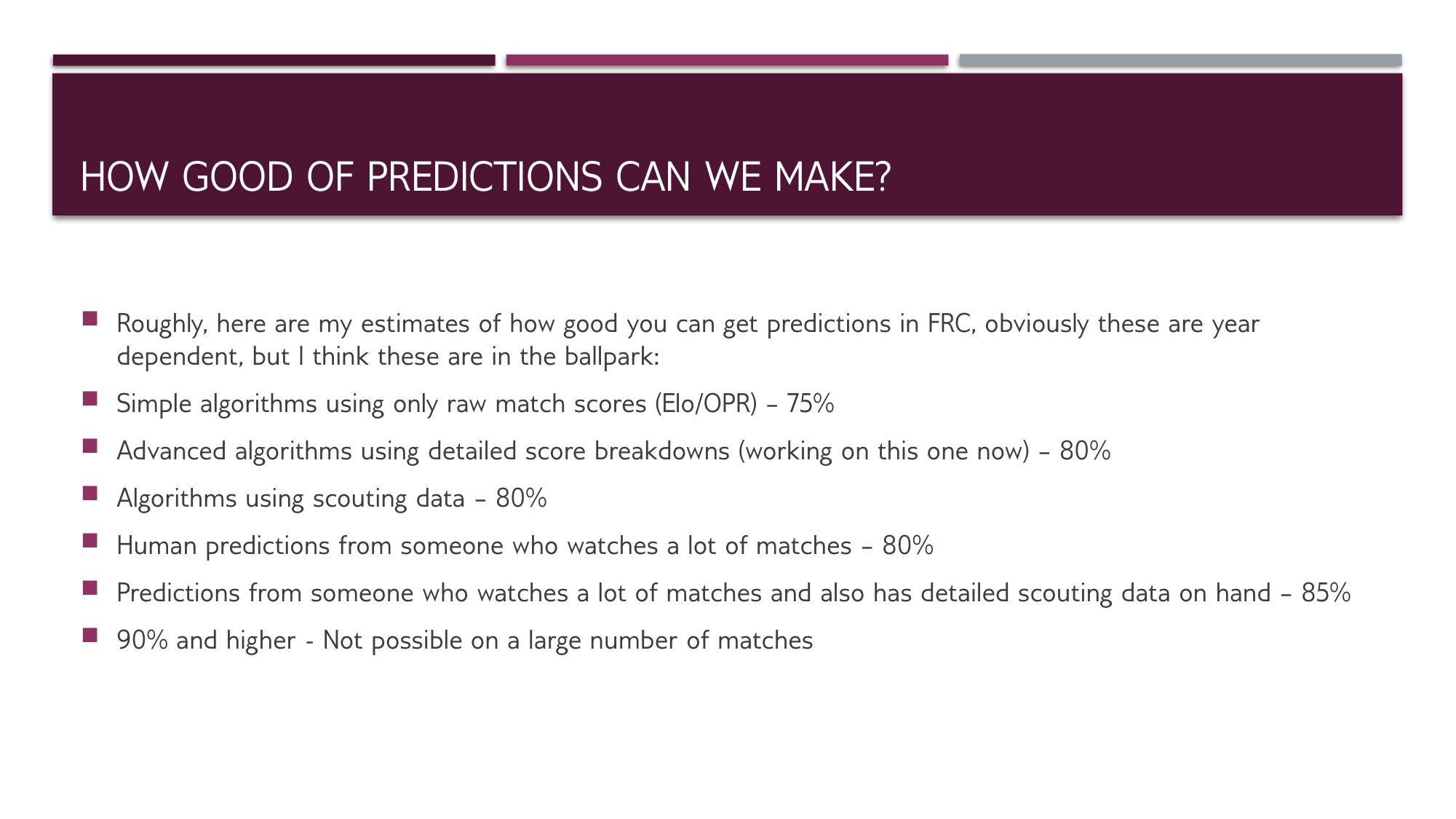

# How good of predictions can we make?
Roughly, here are my estimates of how good you can get predictions in FRC, obviously these are year dependent, but I think these are in the ballpark:
Simple algorithms using only raw match scores (Elo/OPR) – 75%
Advanced algorithms using detailed score breakdowns (working on this one now) – 80%
Algorithms using scouting data – 80%
Human predictions from someone who watches a lot of matches – 80%
Predictions from someone who watches a lot of matches and also has detailed scouting data on hand – 85%
90% and higher - Not possible on a large number of matches